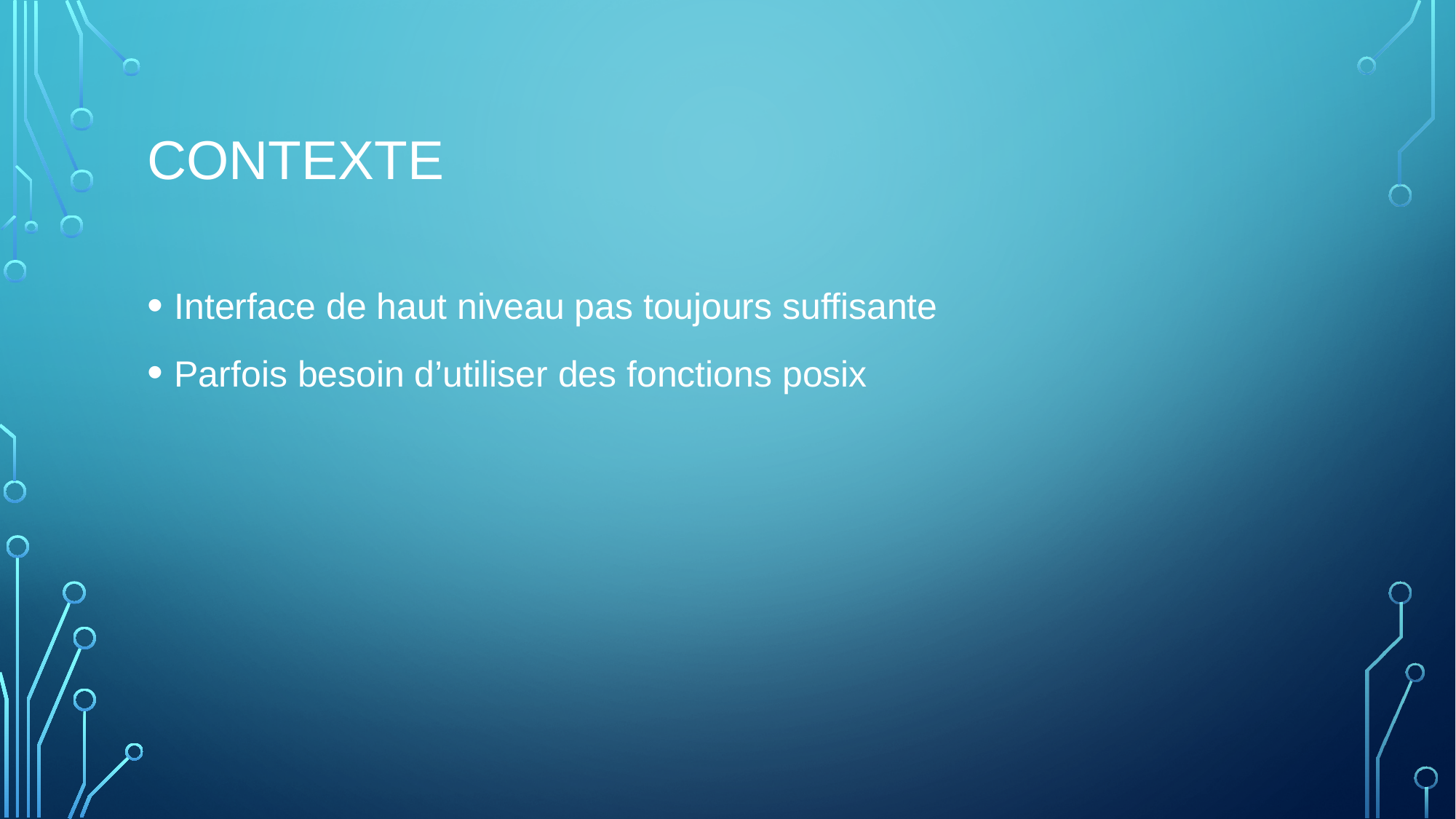

# contexte
Interface de haut niveau pas toujours suffisante
Parfois besoin d’utiliser des fonctions posix